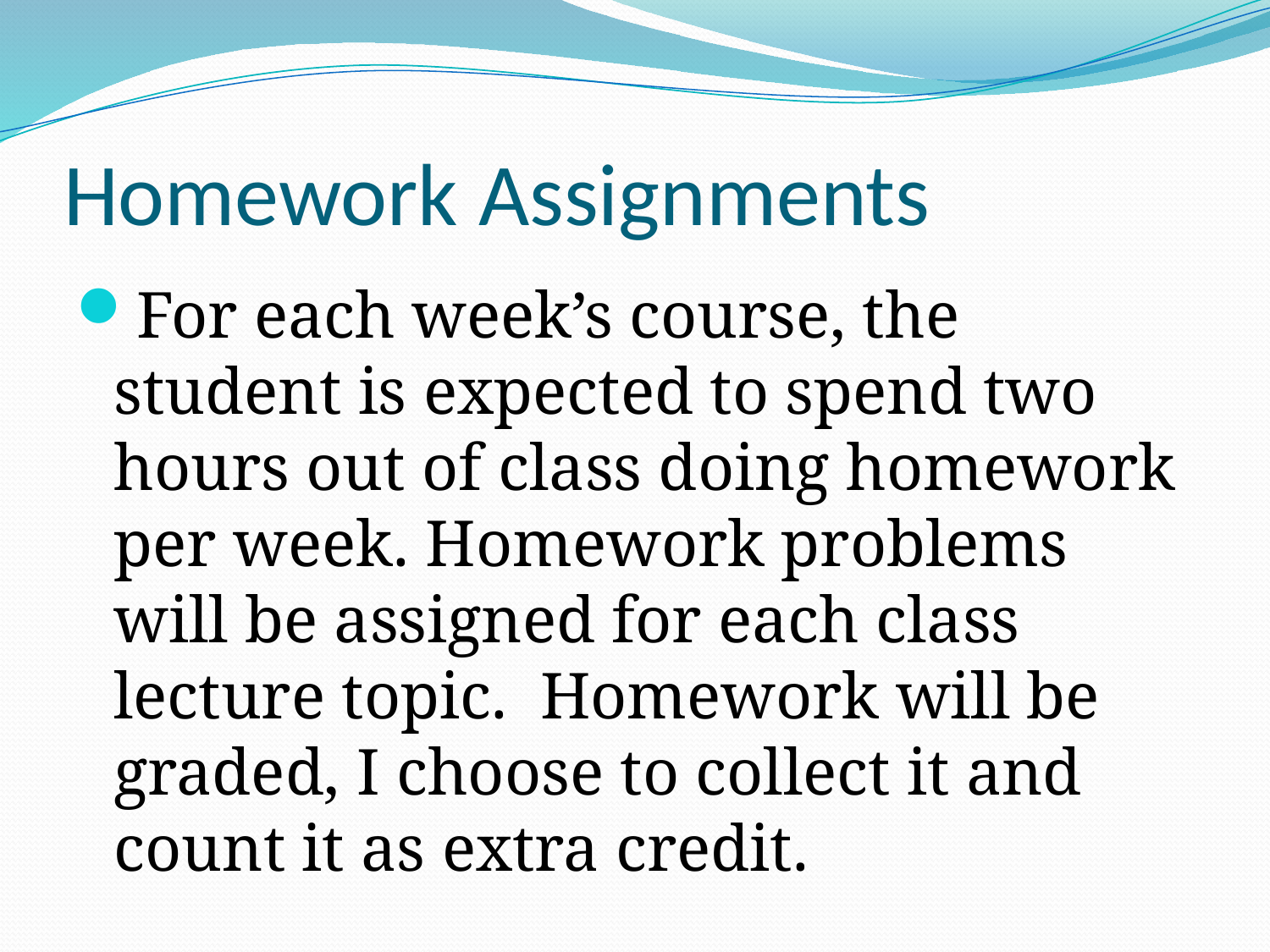

# Homework Assignments
For each week’s course, the student is expected to spend two hours out of class doing homework per week. Homework problems will be assigned for each class lecture topic.  Homework will be graded, I choose to collect it and count it as extra credit.